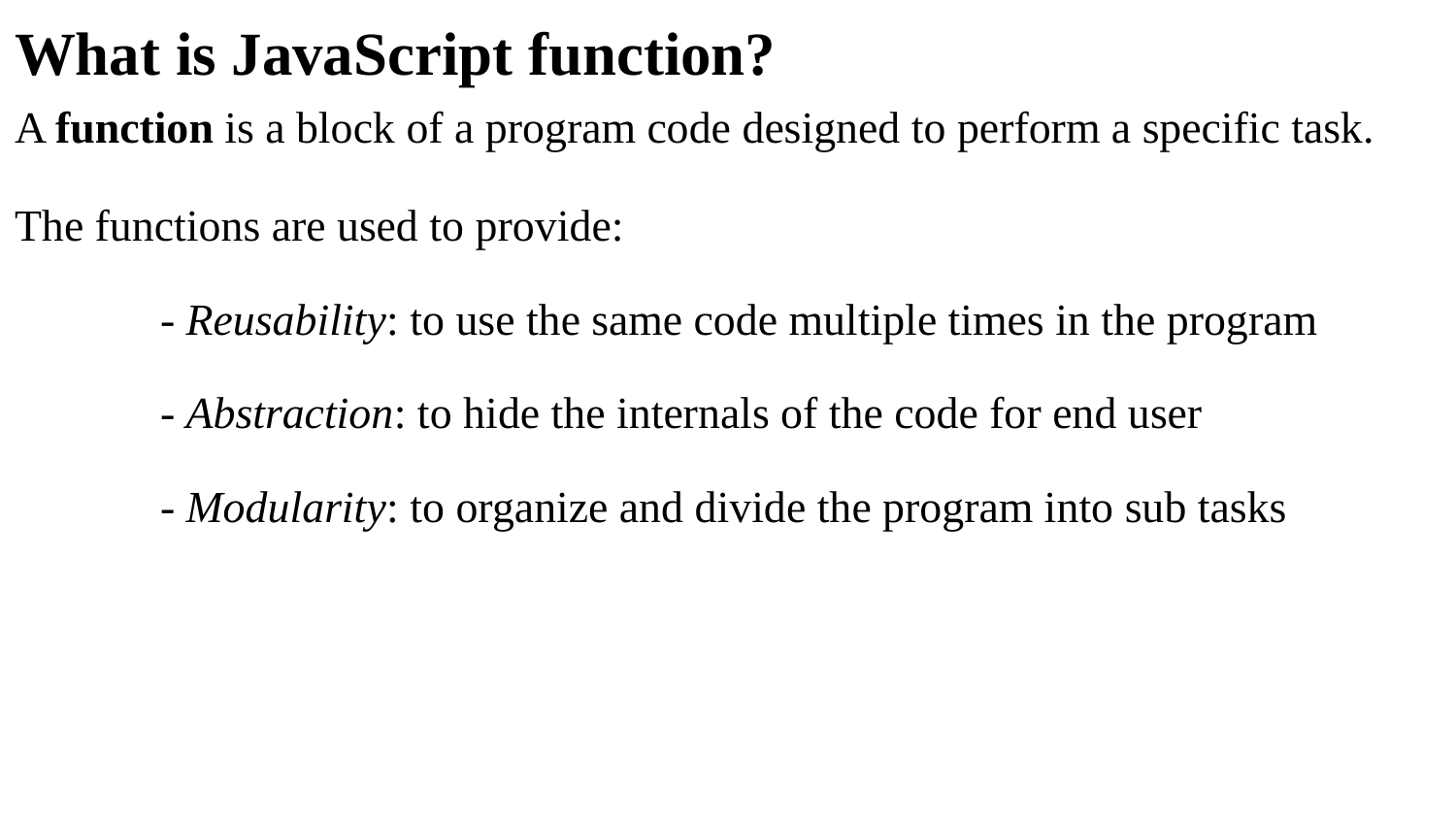

# What is JavaScript function?
A function is a block of a program code designed to perform a specific task.

The functions are used to provide:

	- Reusability: to use the same code multiple times in the program

	- Abstraction: to hide the internals of the code for end user

	- Modularity: to organize and divide the program into sub tasks